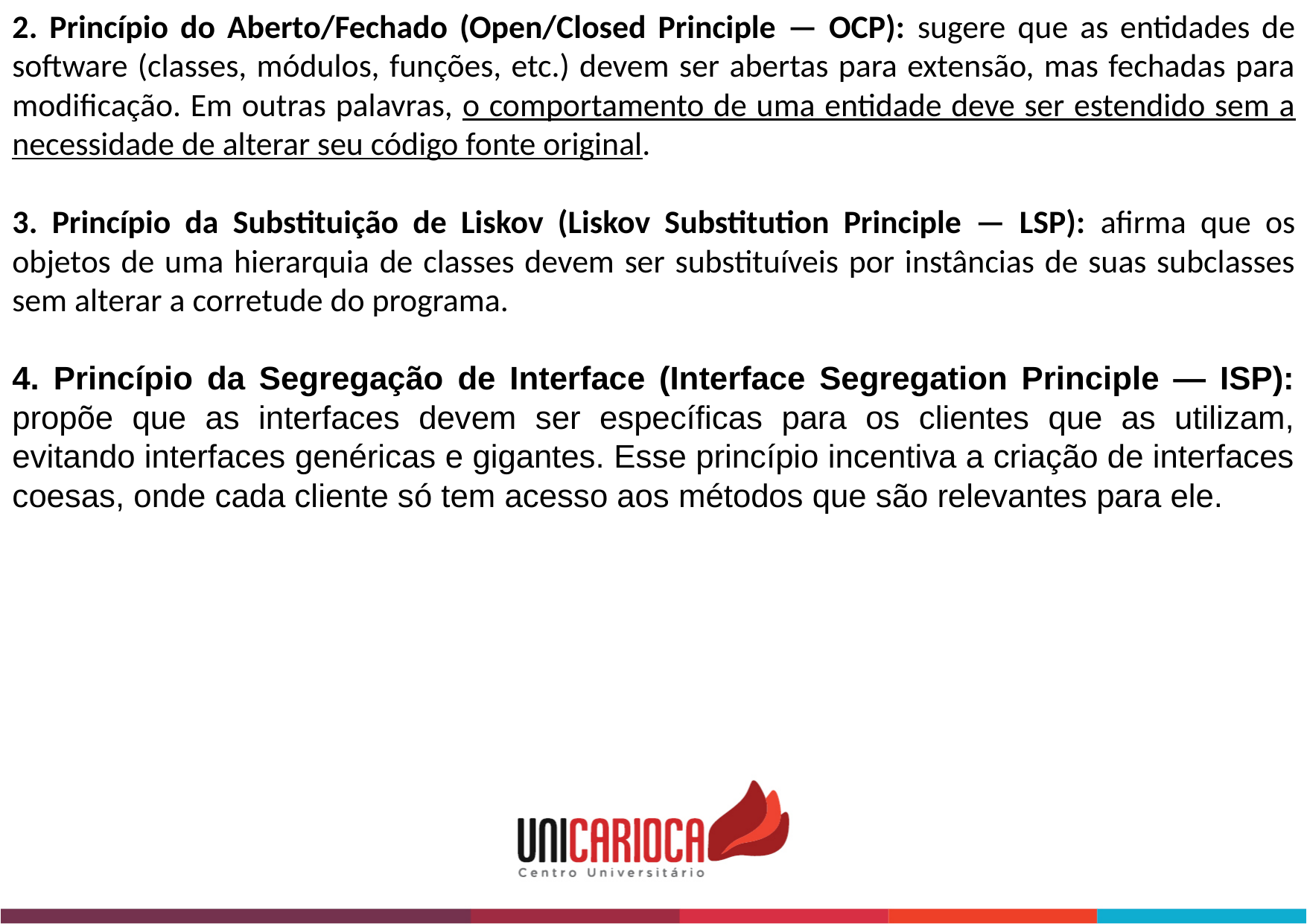

2. Princípio do Aberto/Fechado (Open/Closed Principle — OCP): sugere que as entidades de software (classes, módulos, funções, etc.) devem ser abertas para extensão, mas fechadas para modificação. Em outras palavras, o comportamento de uma entidade deve ser estendido sem a necessidade de alterar seu código fonte original.

3. Princípio da Substituição de Liskov (Liskov Substitution Principle — LSP): afirma que os objetos de uma hierarquia de classes devem ser substituíveis por instâncias de suas subclasses sem alterar a corretude do programa.

4. Princípio da Segregação de Interface (Interface Segregation Principle — ISP): propõe que as interfaces devem ser específicas para os clientes que as utilizam, evitando interfaces genéricas e gigantes. Esse princípio incentiva a criação de interfaces coesas, onde cada cliente só tem acesso aos métodos que são relevantes para ele.